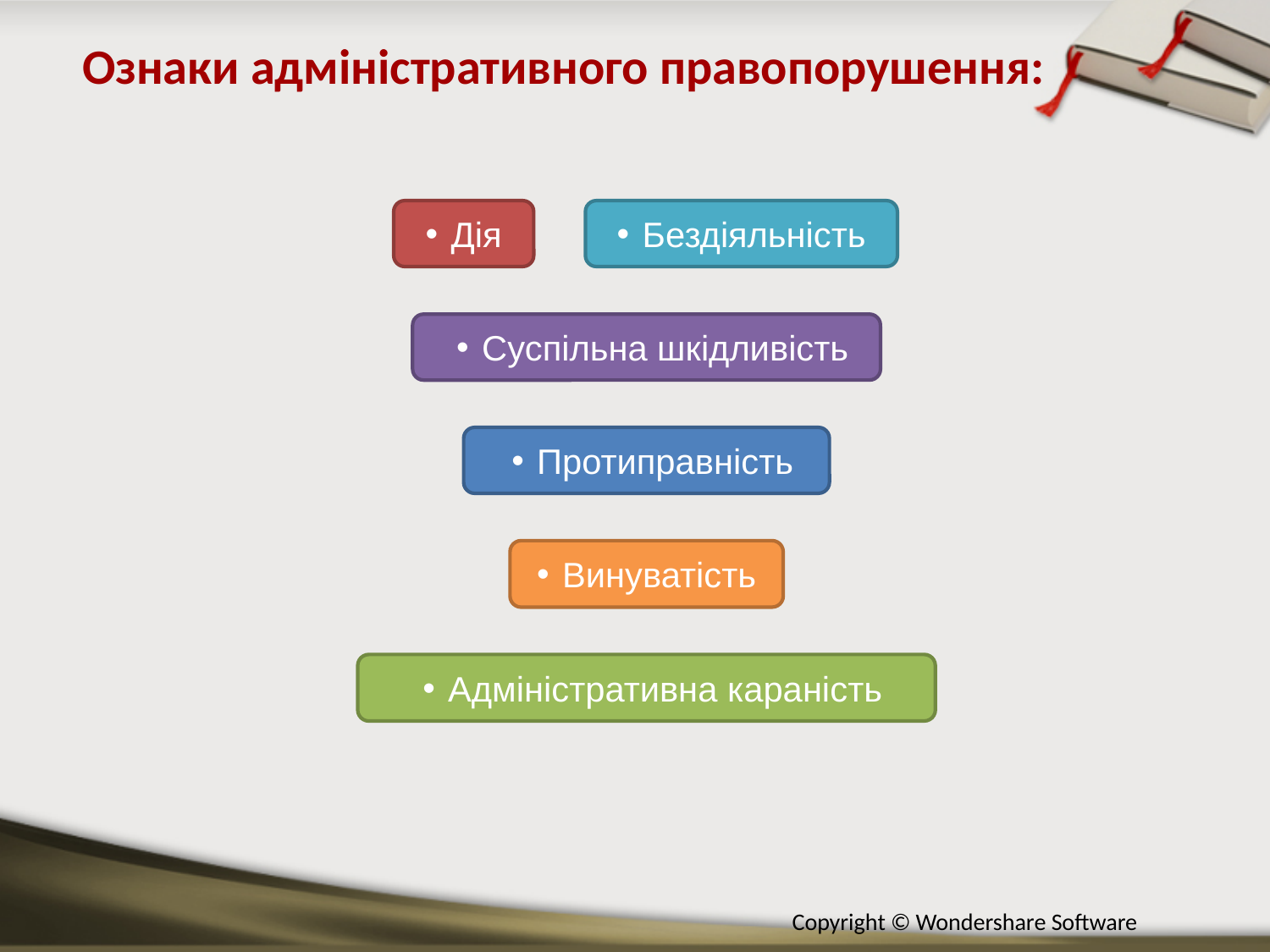

Ознаки адміністративного правопорушення:
Дія
Бездіяльність
Суспільна шкідливість
Протиправність
Винуватість
Адміністративна караність